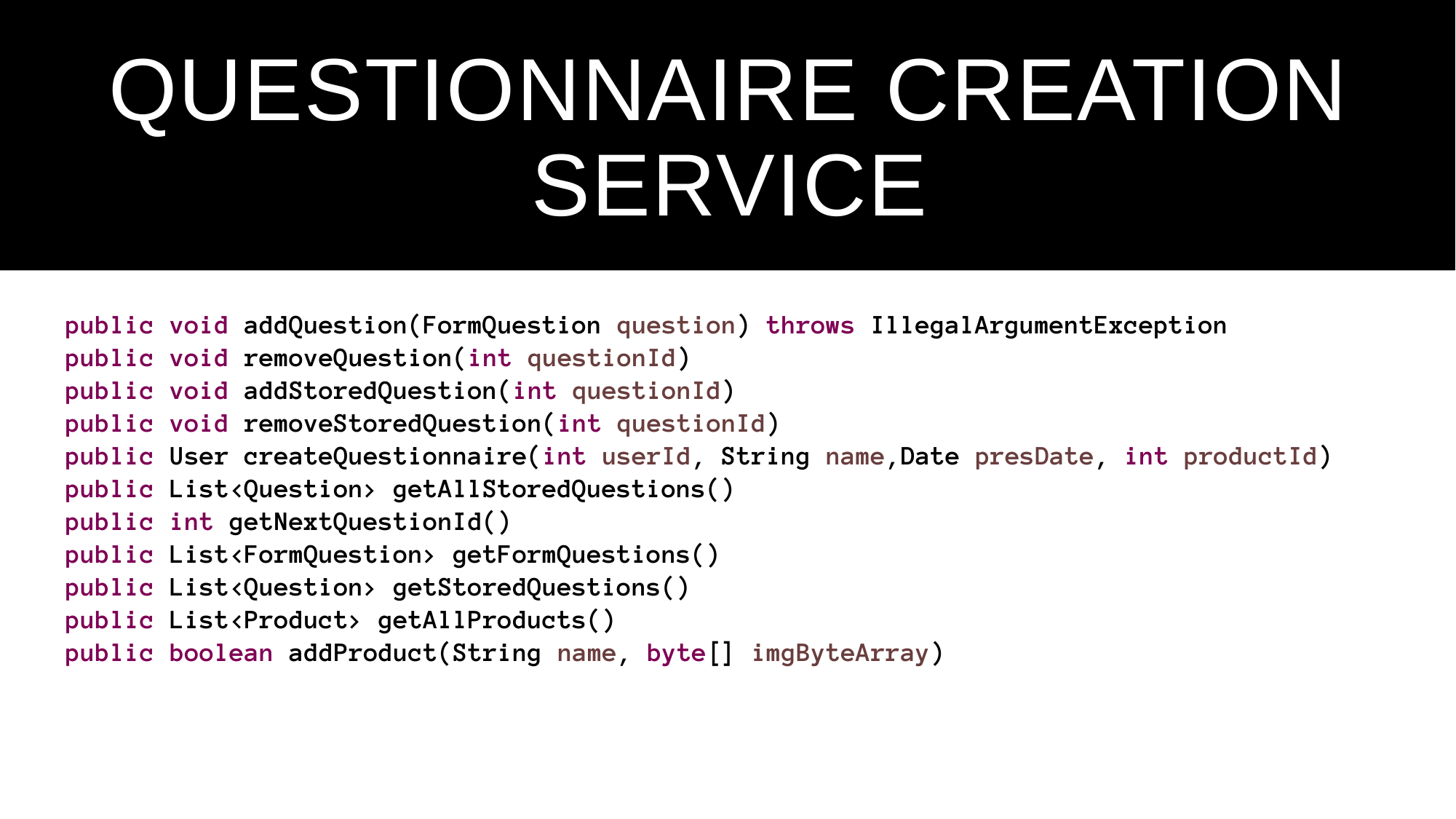

# Questionnaire Creation Service
public void addQuestion(FormQuestion question) throws IllegalArgumentException
public void removeQuestion(int questionId)
public void addStoredQuestion(int questionId)
public void removeStoredQuestion(int questionId)
public User createQuestionnaire(int userId, String name,Date presDate, int productId)
public List<Question> getAllStoredQuestions()
public int getNextQuestionId()
public List<FormQuestion> getFormQuestions()
public List<Question> getStoredQuestions()
public List<Product> getAllProducts()
public boolean addProduct(String name, byte[] imgByteArray)